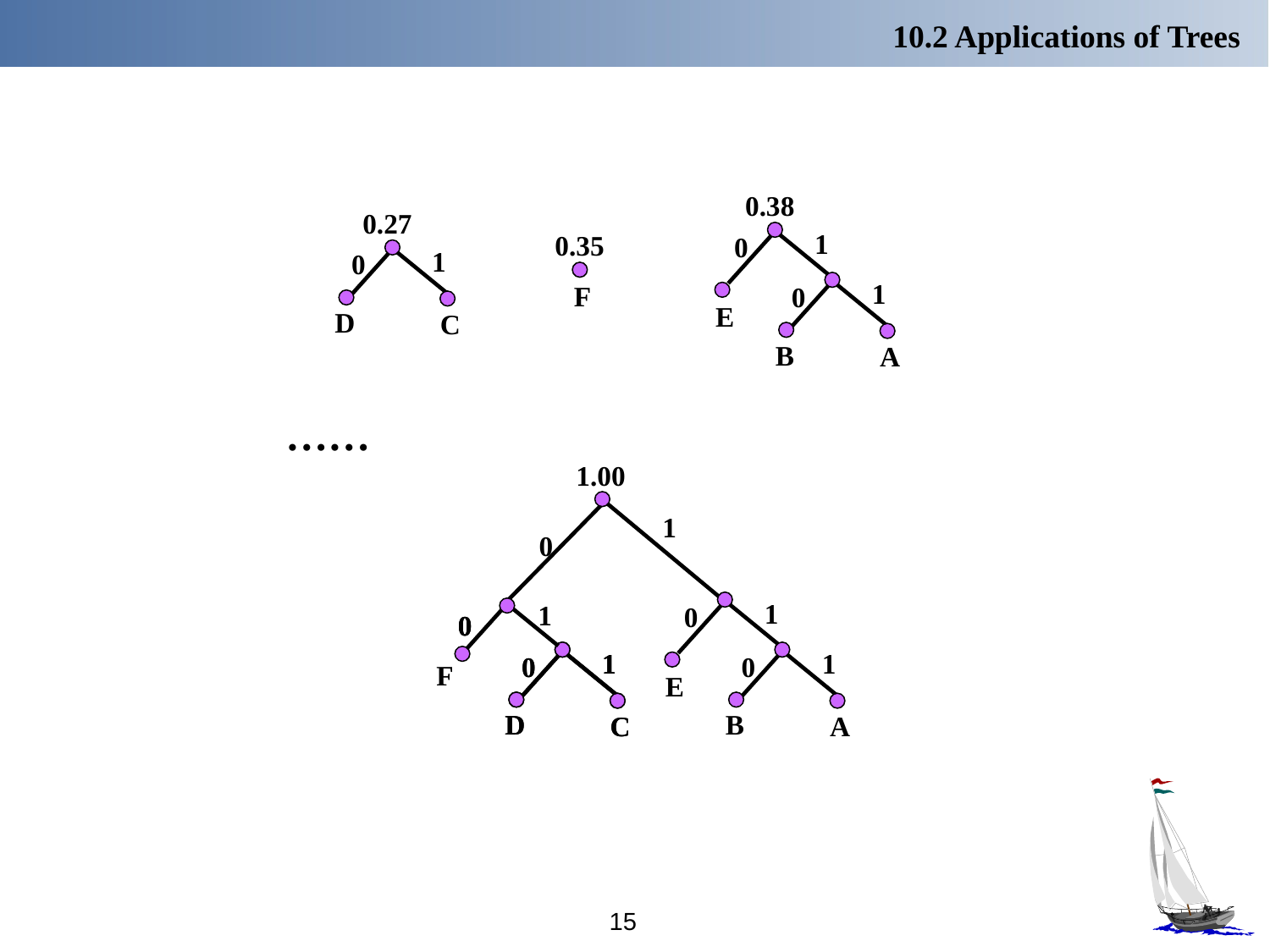

10.2 Applications of Trees
0.38
1

0

1

0

E

B
A
0.27
1

0

D
C
0.35

F
……
1.00

1
0

1

0

1

0

E

B
A
1

0
0
0

1
1
1

0
0

F

D
D
C
C
15